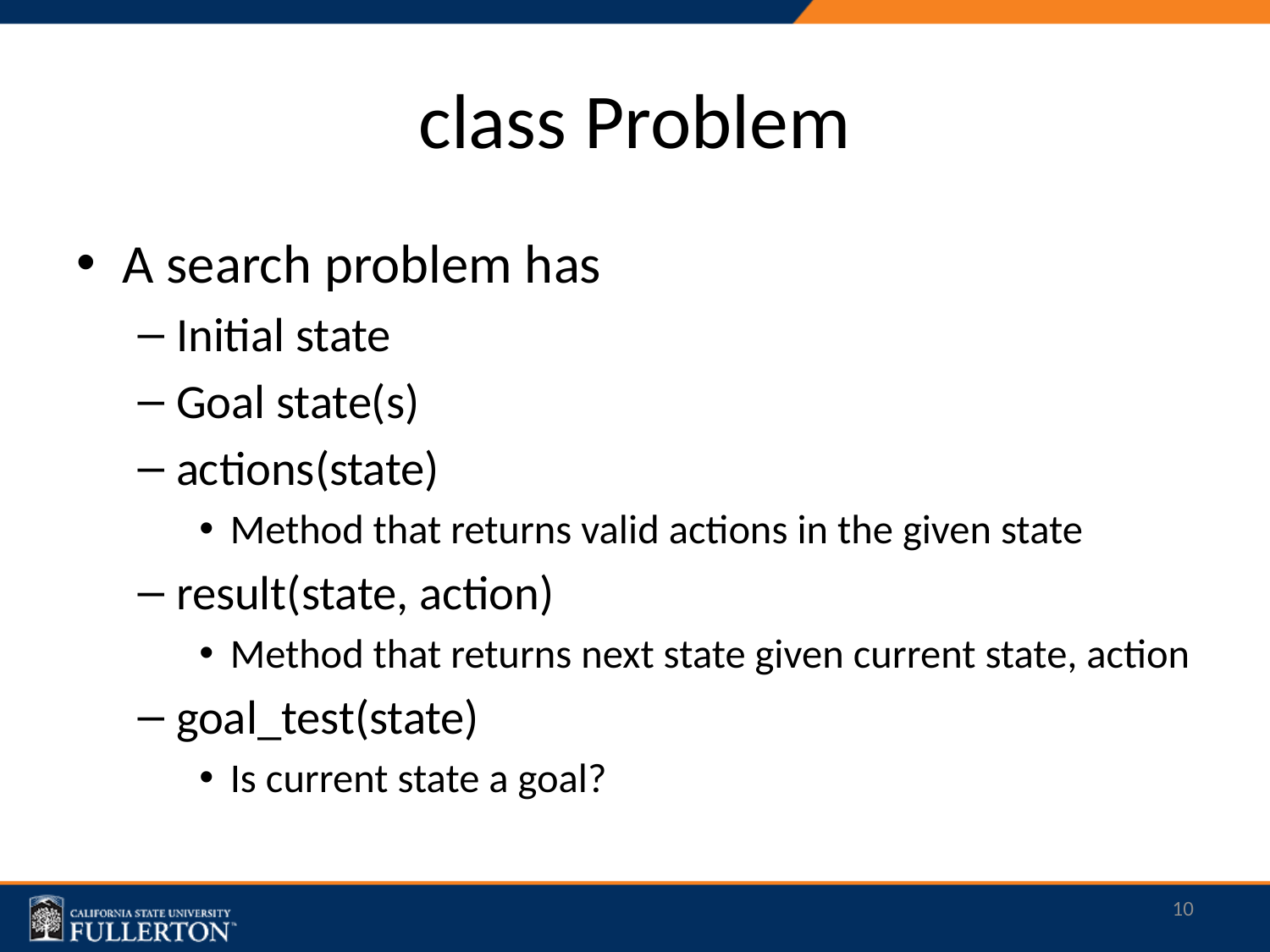

# class Problem
A search problem has
Initial state
Goal state(s)
actions(state)
Method that returns valid actions in the given state
result(state, action)
Method that returns next state given current state, action
goal_test(state)
Is current state a goal?
10